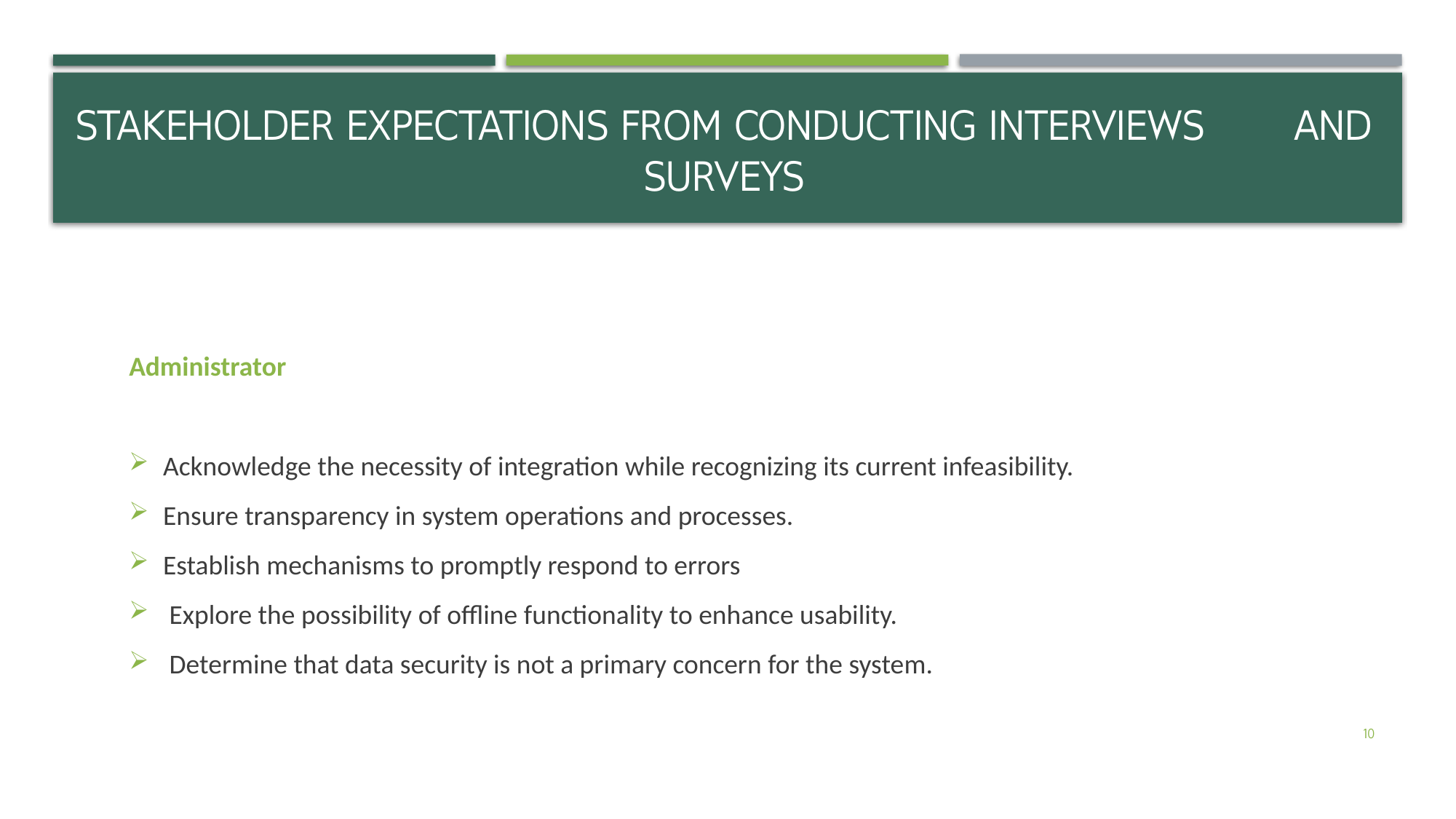

# Stakeholder expectations from Conducting interviews       and surveys
Administrator

Acknowledge the necessity of integration while recognizing its current infeasibility.
Ensure transparency in system operations and processes.
Establish mechanisms to promptly respond to errors
 Explore the possibility of offline functionality to enhance usability.
 Determine that data security is not a primary concern for the system.

10